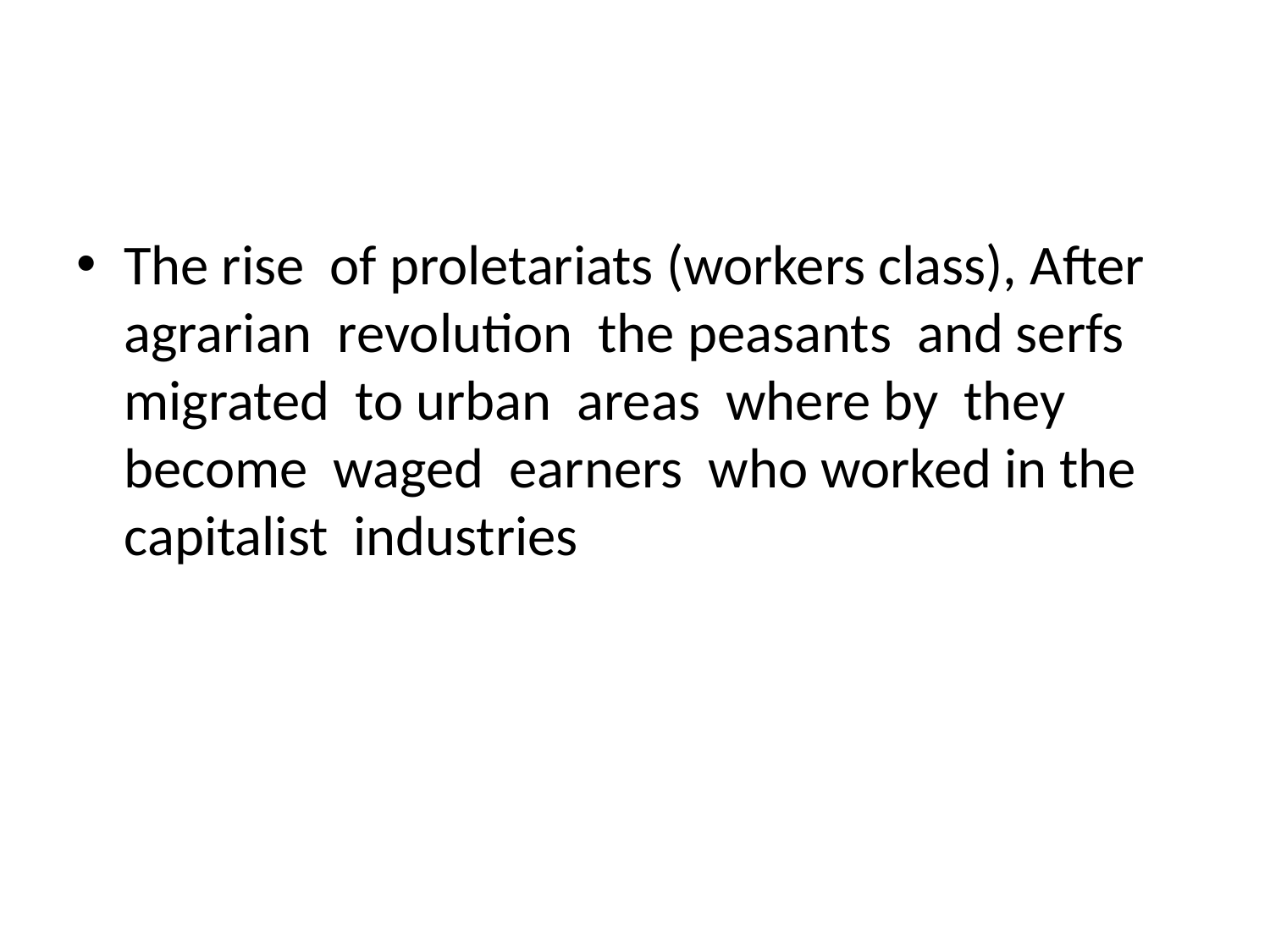

#
The rise  of proletariats (workers class), After  agrarian  revolution  the peasants  and serfs migrated  to urban  areas  where by  they become  waged  earners  who worked in the capitalist  industries